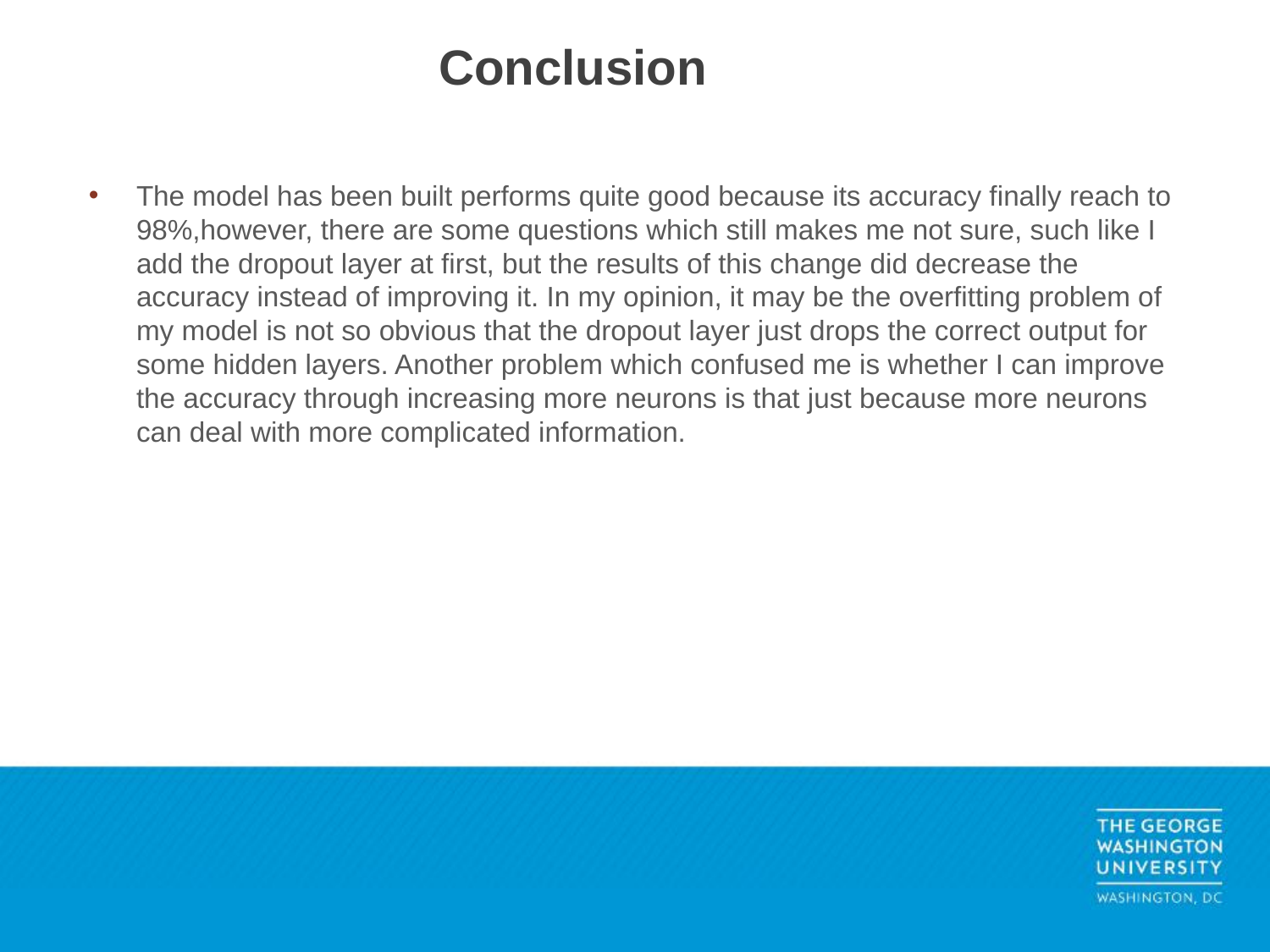

# Conclusion
The model has been built performs quite good because its accuracy finally reach to 98%,however, there are some questions which still makes me not sure, such like I add the dropout layer at first, but the results of this change did decrease the accuracy instead of improving it. In my opinion, it may be the overfitting problem of my model is not so obvious that the dropout layer just drops the correct output for some hidden layers. Another problem which confused me is whether I can improve the accuracy through increasing more neurons is that just because more neurons can deal with more complicated information.